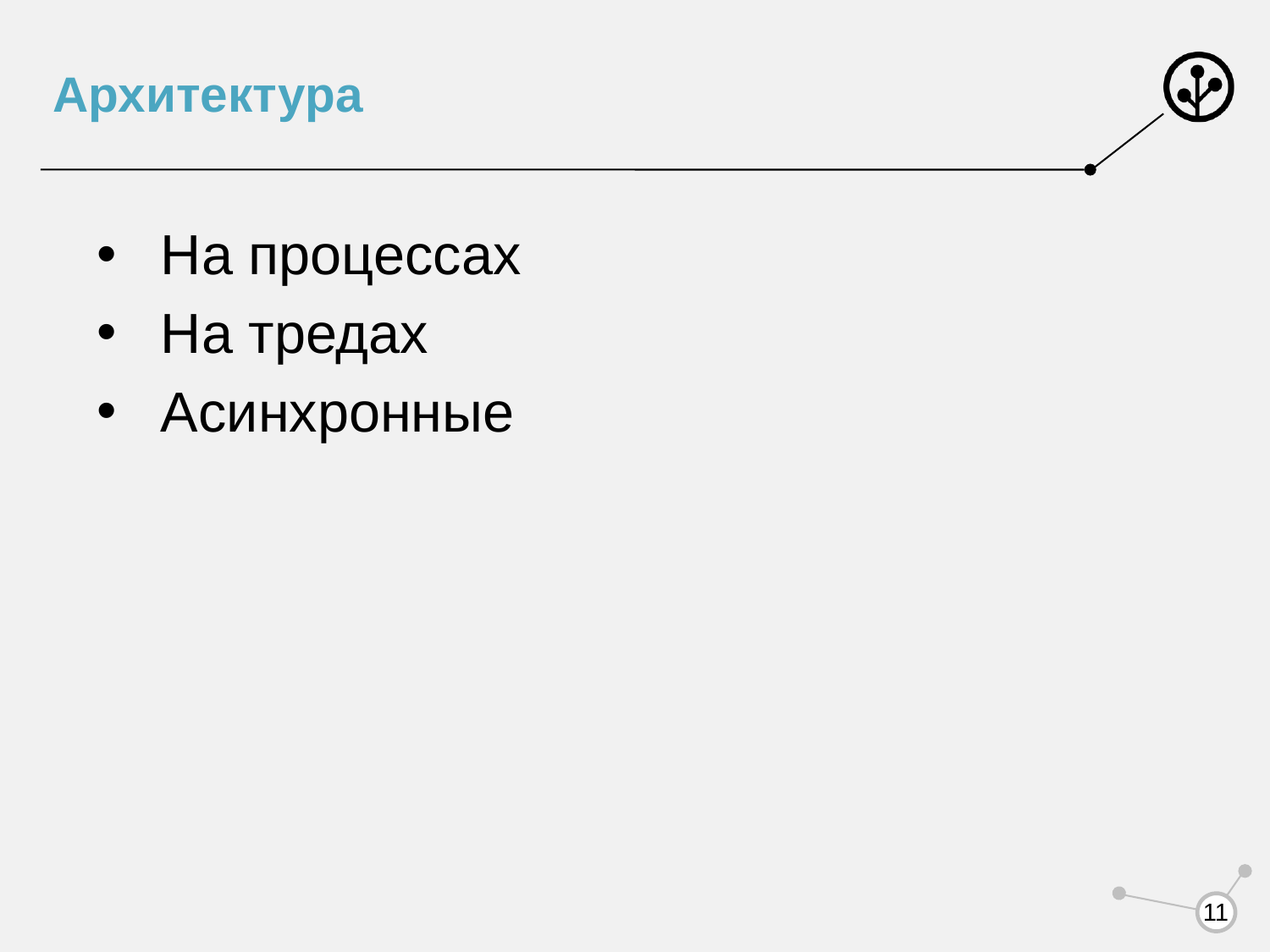

# Архитектура
На процессах
На тредах
Асинхронные

11